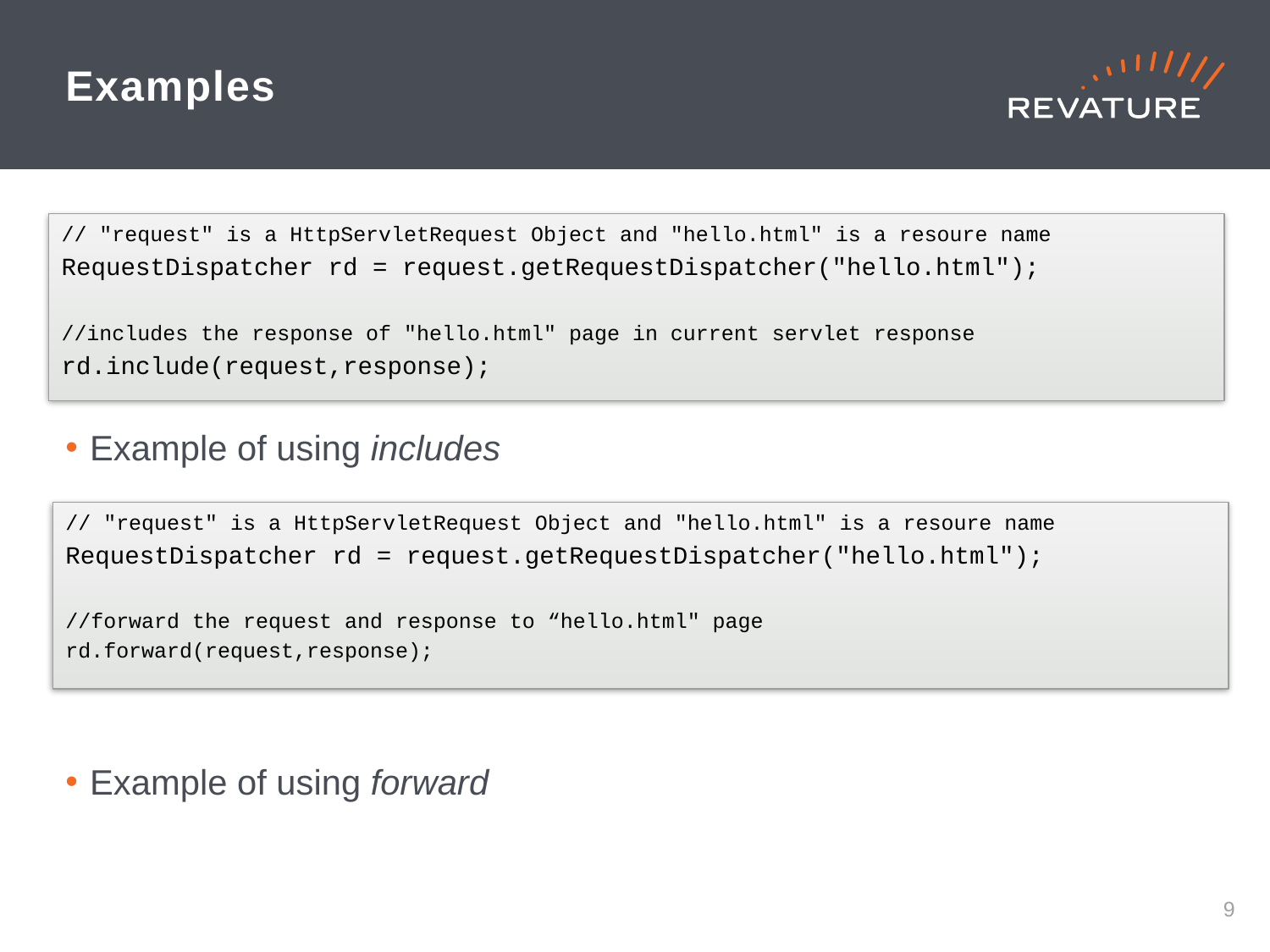

# Examples
// "request" is a HttpServletRequest Object and "hello.html" is a resoure name
RequestDispatcher rd = request.getRequestDispatcher("hello.html");

//includes the response of "hello.html" page in current servlet response
rd.include(request,response);
Example of using includes
// "request" is a HttpServletRequest Object and "hello.html" is a resoure name
RequestDispatcher rd = request.getRequestDispatcher("hello.html");

//forward the request and response to “hello.html" page
rd.forward(request,response);
Example of using forward

9